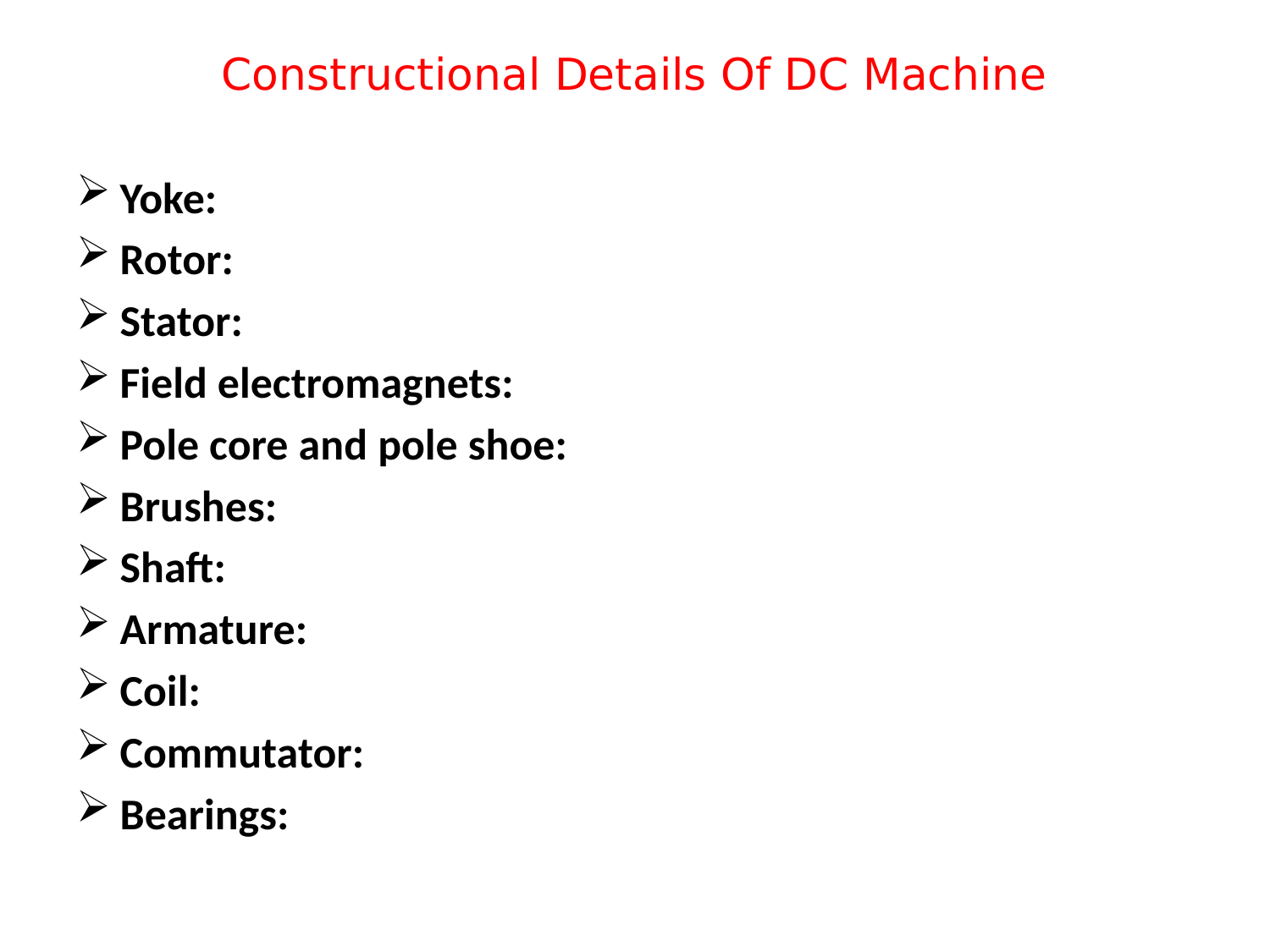

Constructional Details Of DC Machine

Yoke:
Rotor:
Stator:
Field electromagnets:
Pole core and pole shoe:
Brushes:
Shaft:
Armature:
Coil:
Commutator:
Bearings: